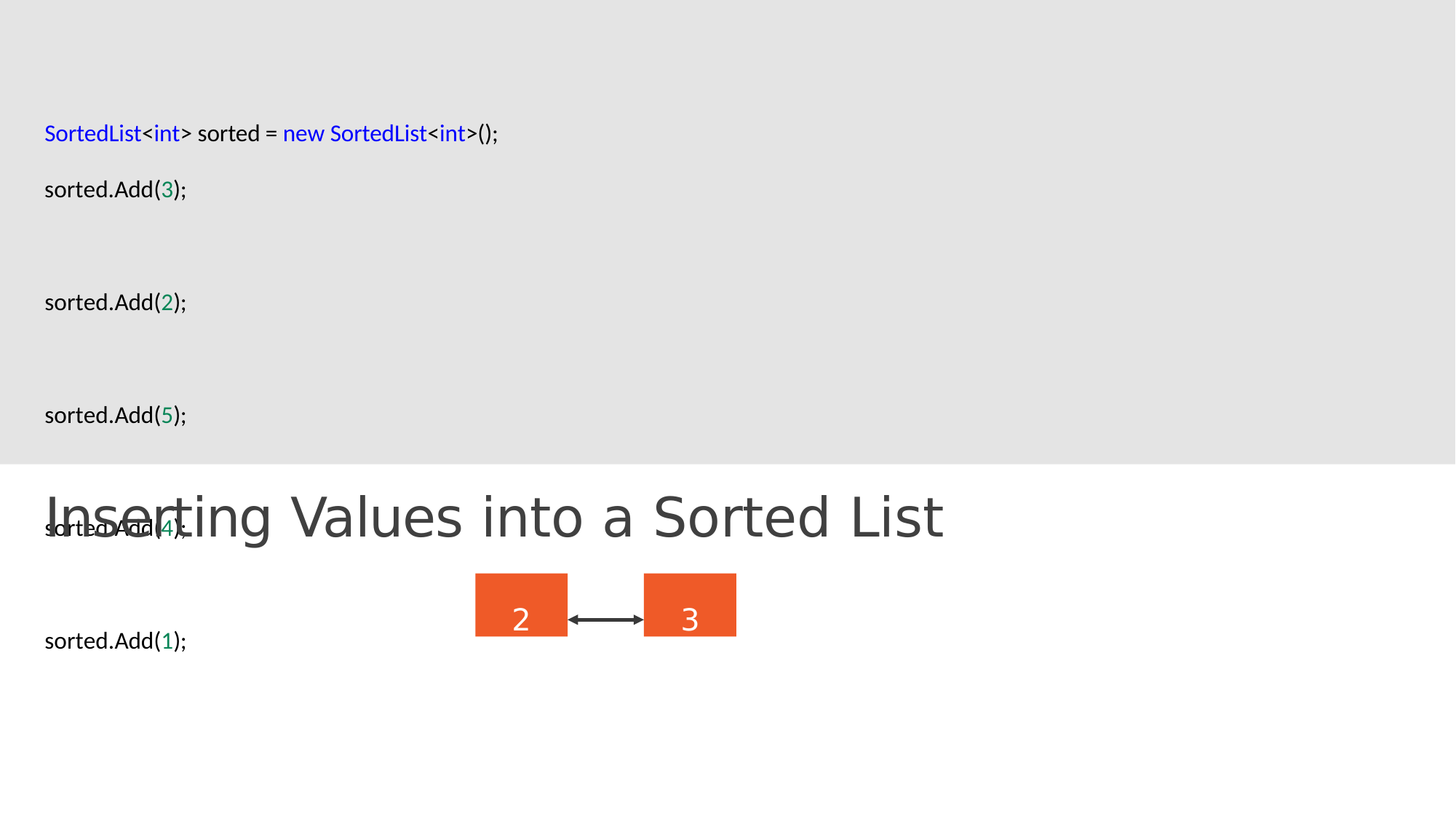

SortedList<int> sorted = new SortedList<int>();
sorted.Add(3);  sorted.Add(2);  sorted.Add(5);  sorted.Add(4);  sorted.Add(1);
Inserting Values into a Sorted List
2
3

48